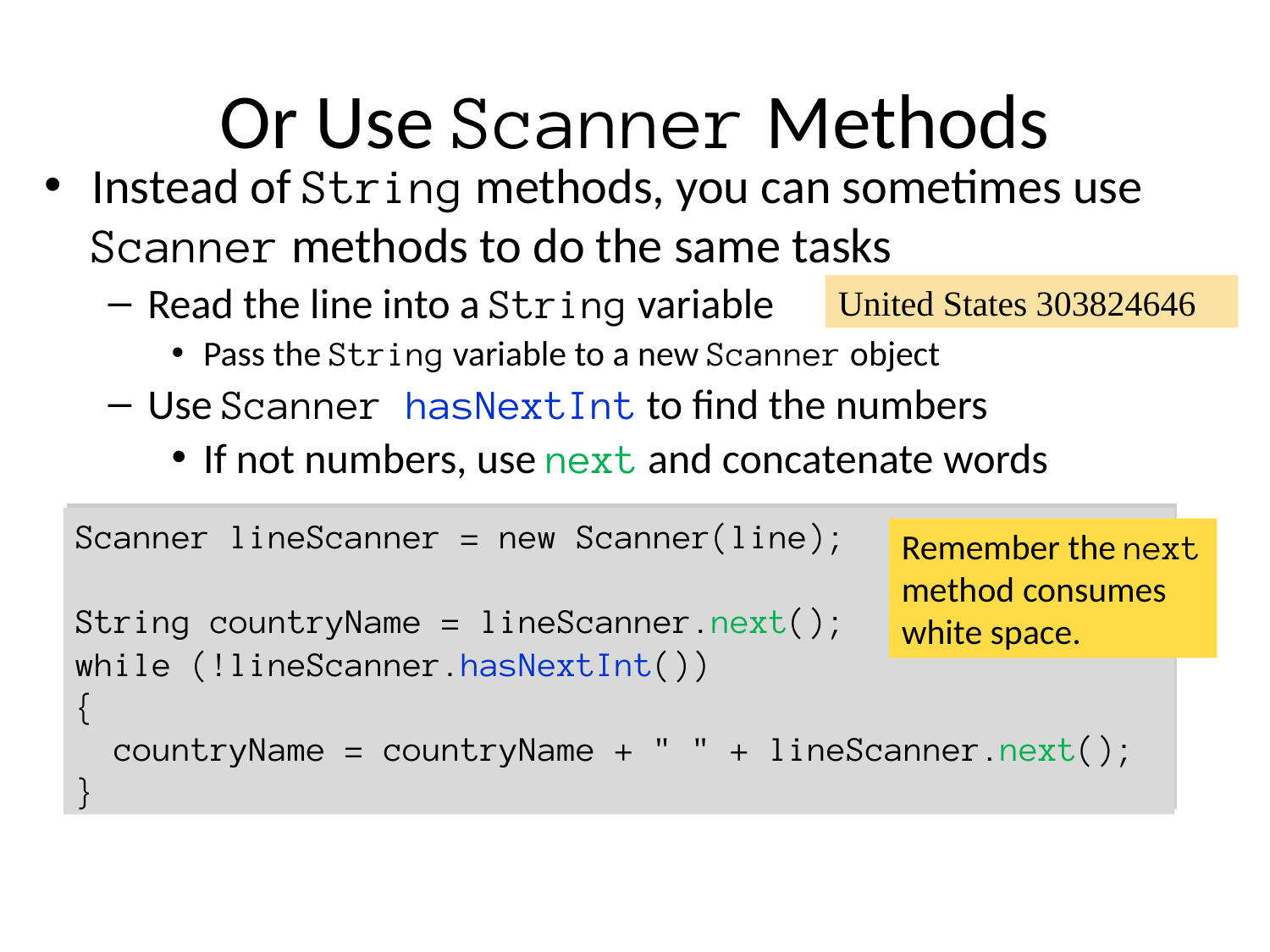

# Or Use Scanner Methods
Instead of String methods, you can sometimes use Scanner methods to do the same tasks
Read the line into a String variable
Pass the String variable to a new Scanner object
Use Scanner hasNextInt to find the numbers
If not numbers, use next and concatenate words

United States 303824646
Scanner lineScanner = new Scanner(line);

String countryName = lineScanner.next();
while (!lineScanner.hasNextInt())
{
  countryName = countryName + " " + lineScanner.next();
}
Remember the next method consumes white space.